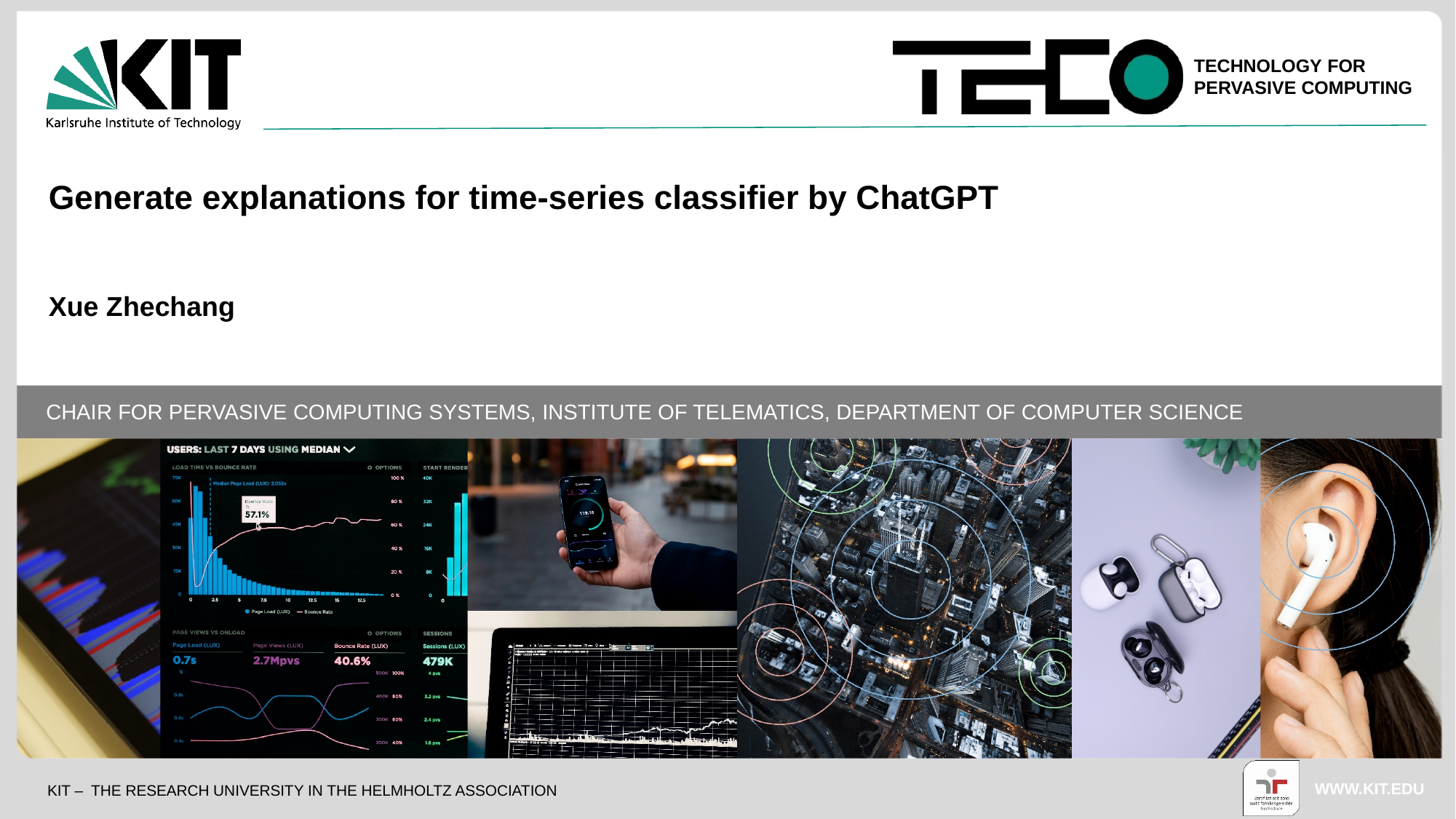

Generate explanations for time-series classifier by ChatGPT
Xue Zhechang